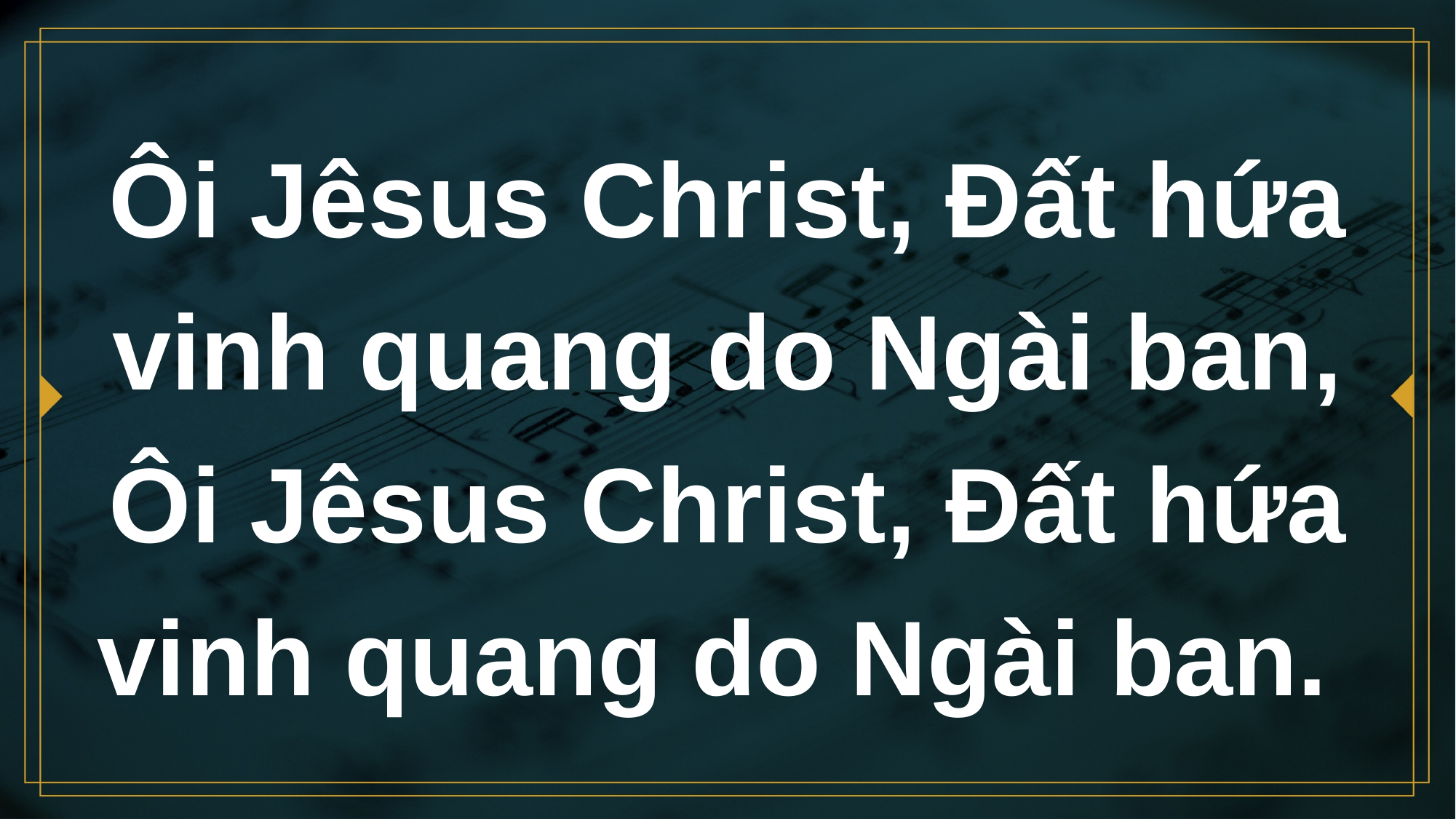

# Ôi Jêsus Christ, Đất hứa vinh quang do Ngài ban, Ôi Jêsus Christ, Đất hứa vinh quang do Ngài ban.